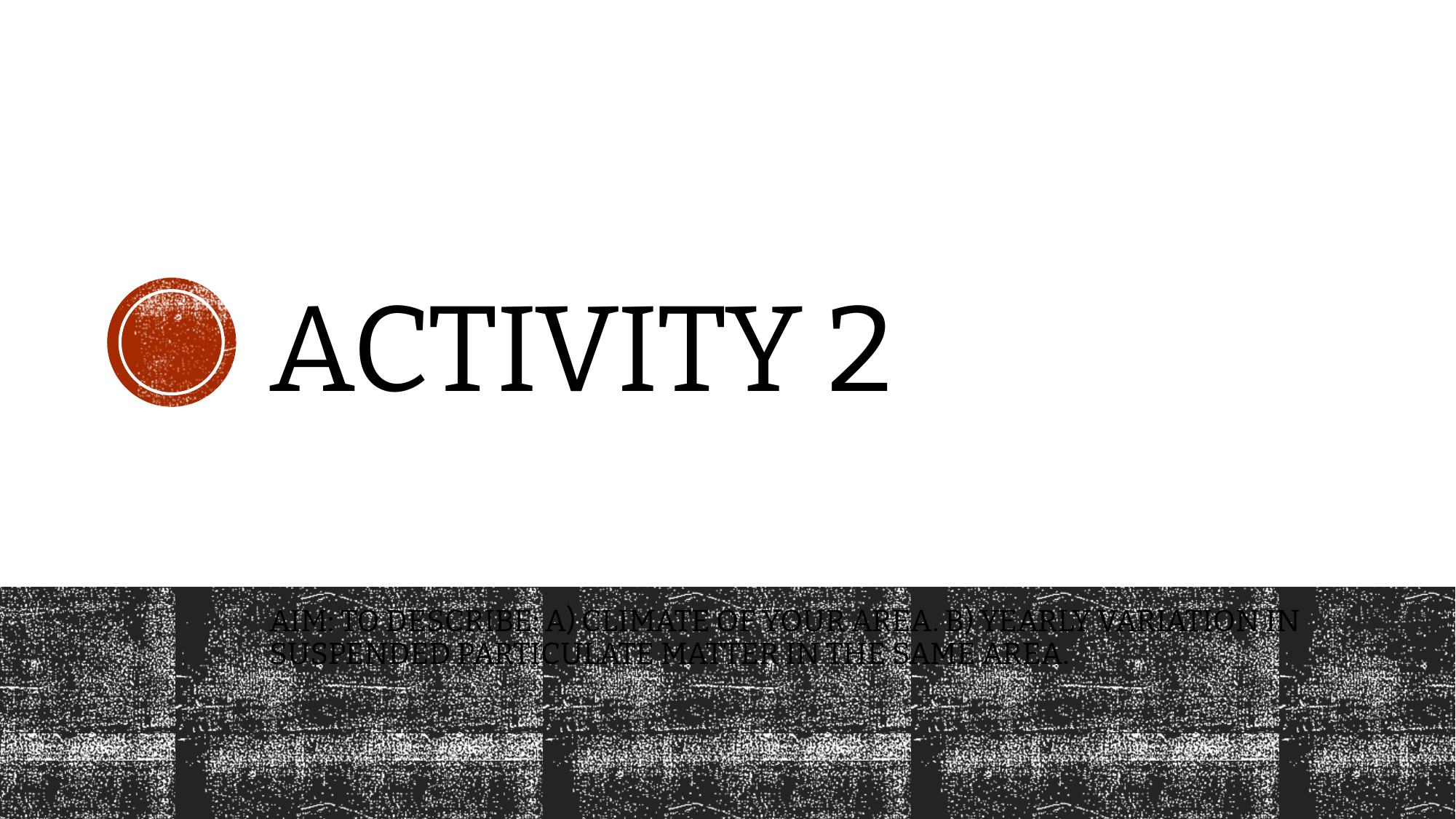

# ACTIVITY 2
AIM: TO DESCRIBE: A) CLIMATE OF YOUR AREA. B) YEARLY VARIATION IN SUSPENDED PARTICULATE MATTER IN THE SAME AREA.